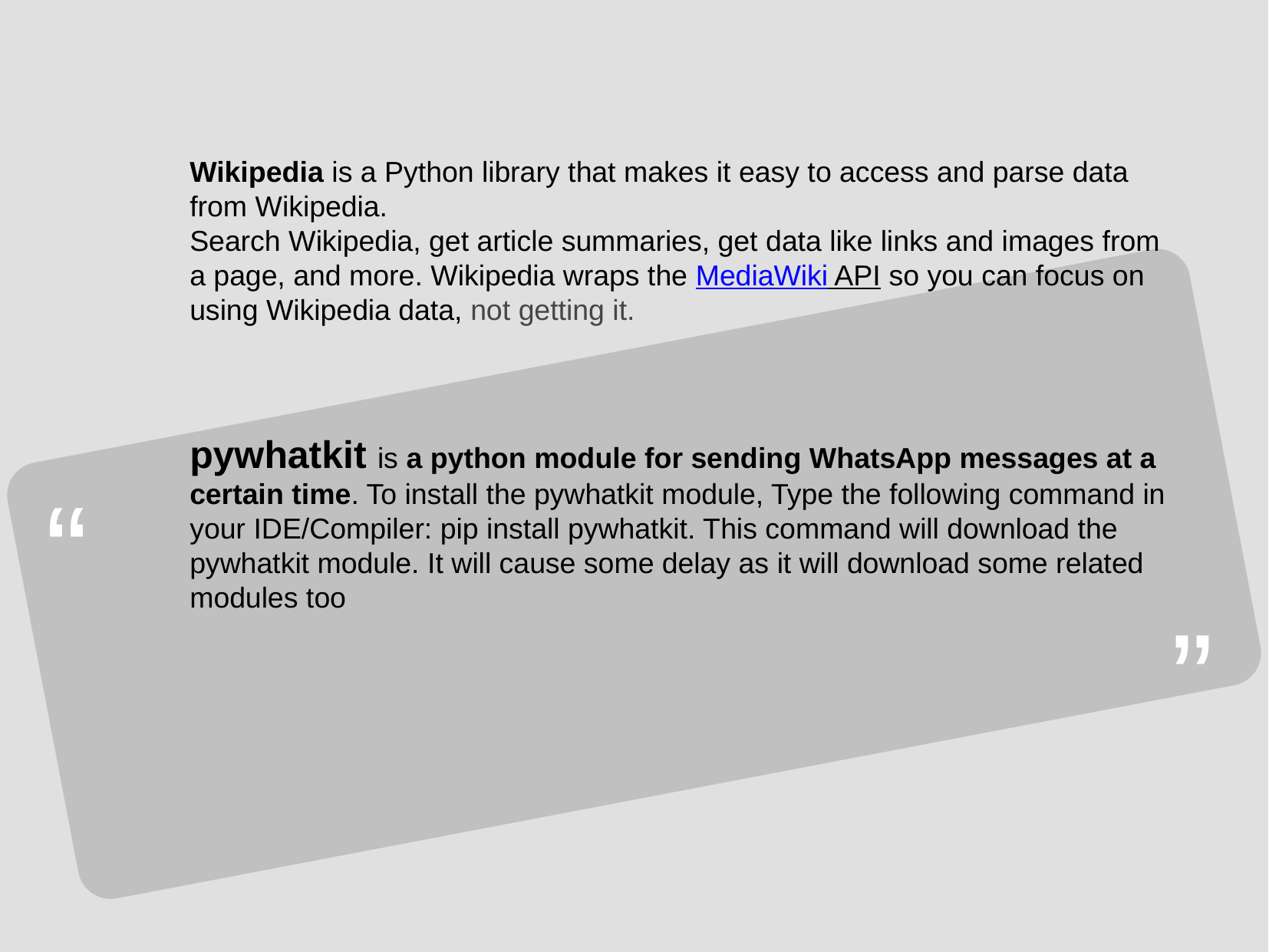

Wikipedia is a Python library that makes it easy to access and parse data from Wikipedia.
Search Wikipedia, get article summaries, get data like links and images from a page, and more. Wikipedia wraps the MediaWiki API so you can focus on using Wikipedia data, not getting it.

pywhatkit is a python module for sending WhatsApp messages at a certain time. To install the pywhatkit module, Type the following command in your IDE/Compiler: pip install pywhatkit. This command will download the pywhatkit module. It will cause some delay as it will download some related modules too